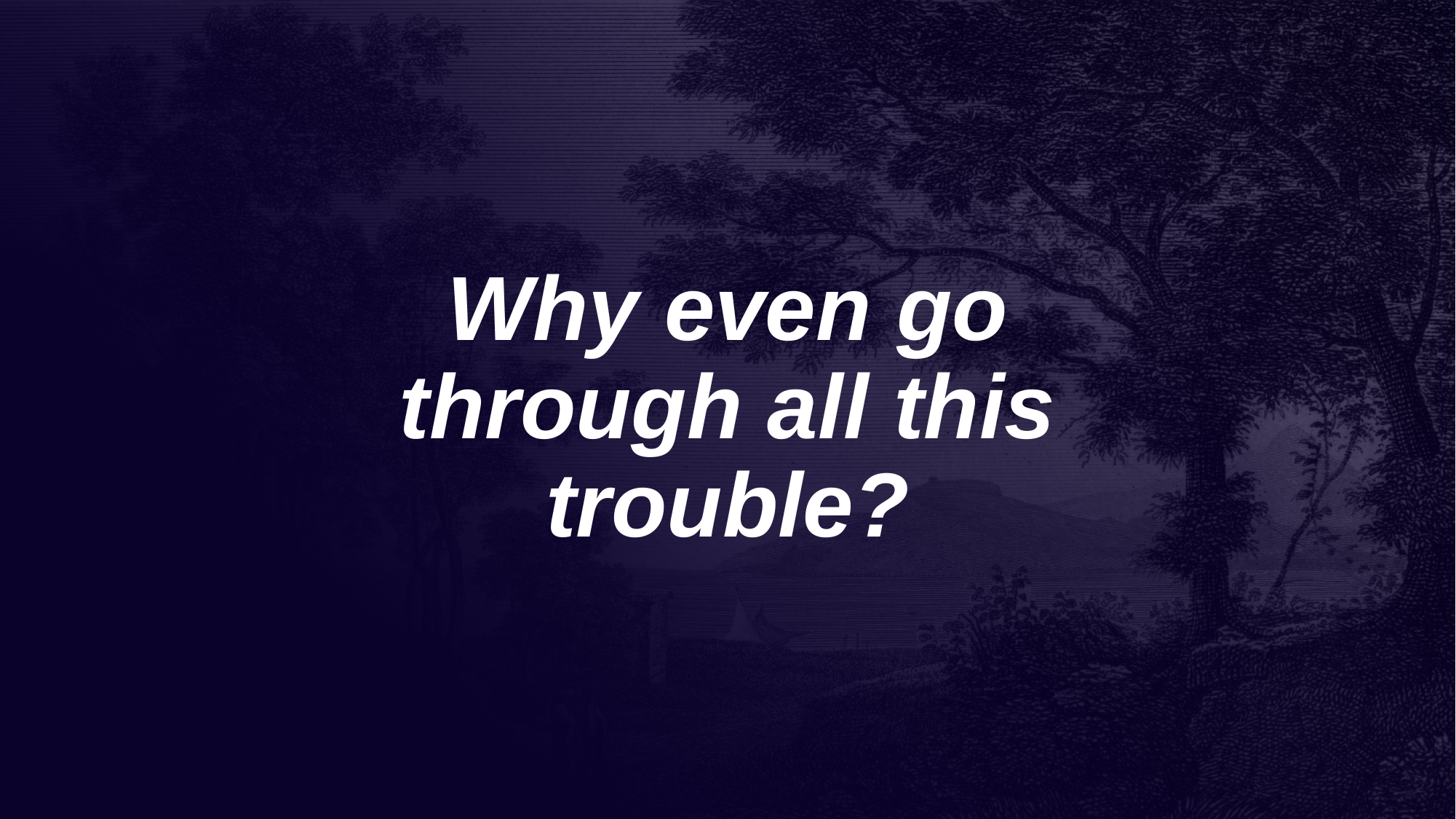

# Why even go through all this trouble?